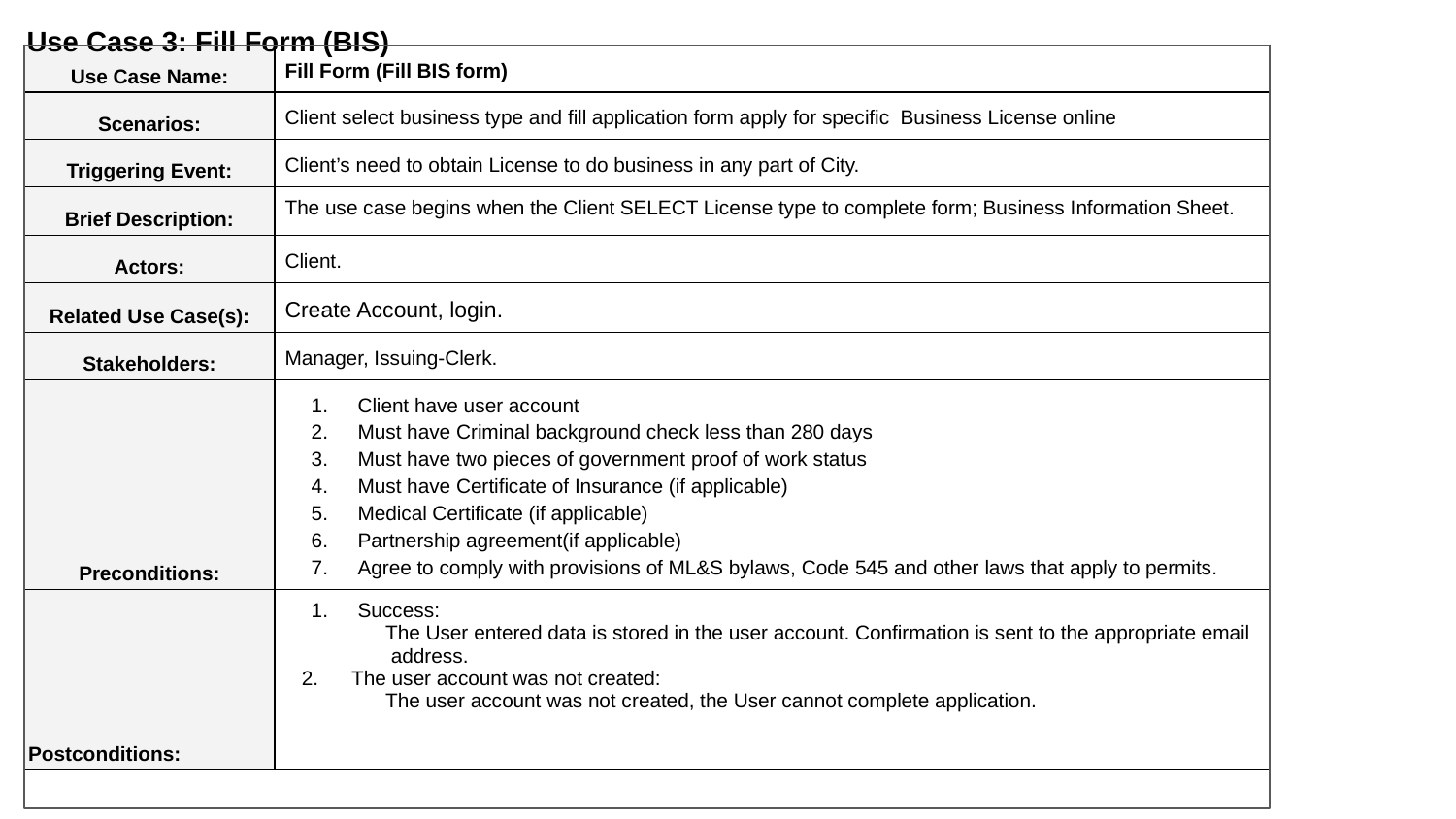

Use Case 3: Fill Form (BIS)
| Use Case Name: | Fill Form (Fill BIS form) |  |
| --- | --- | --- |
| Scenarios: | Client select business type and fill application form apply for specific Business License online |  |
| Triggering Event: | Client’s need to obtain License to do business in any part of City. |  |
| Brief Description: | The use case begins when the Client SELECT License type to complete form; Business Information Sheet. |  |
| Actors: | Client. |  |
| Related Use Case(s): | Create Account, login. |  |
| Stakeholders: | Manager, Issuing-Clerk. |  |
| Preconditions: | Client have user account Must have Criminal background check less than 280 days Must have two pieces of government proof of work status Must have Certificate of Insurance (if applicable) Medical Certificate (if applicable) Partnership agreement(if applicable) Agree to comply with provisions of ML&S bylaws, Code 545 and other laws that apply to permits. |  |
| Postconditions: | Success: The User entered data is stored in the user account. Confirmation is sent to the appropriate email address. 2. The user account was not created: The user account was not created, the User cannot complete application. |  |